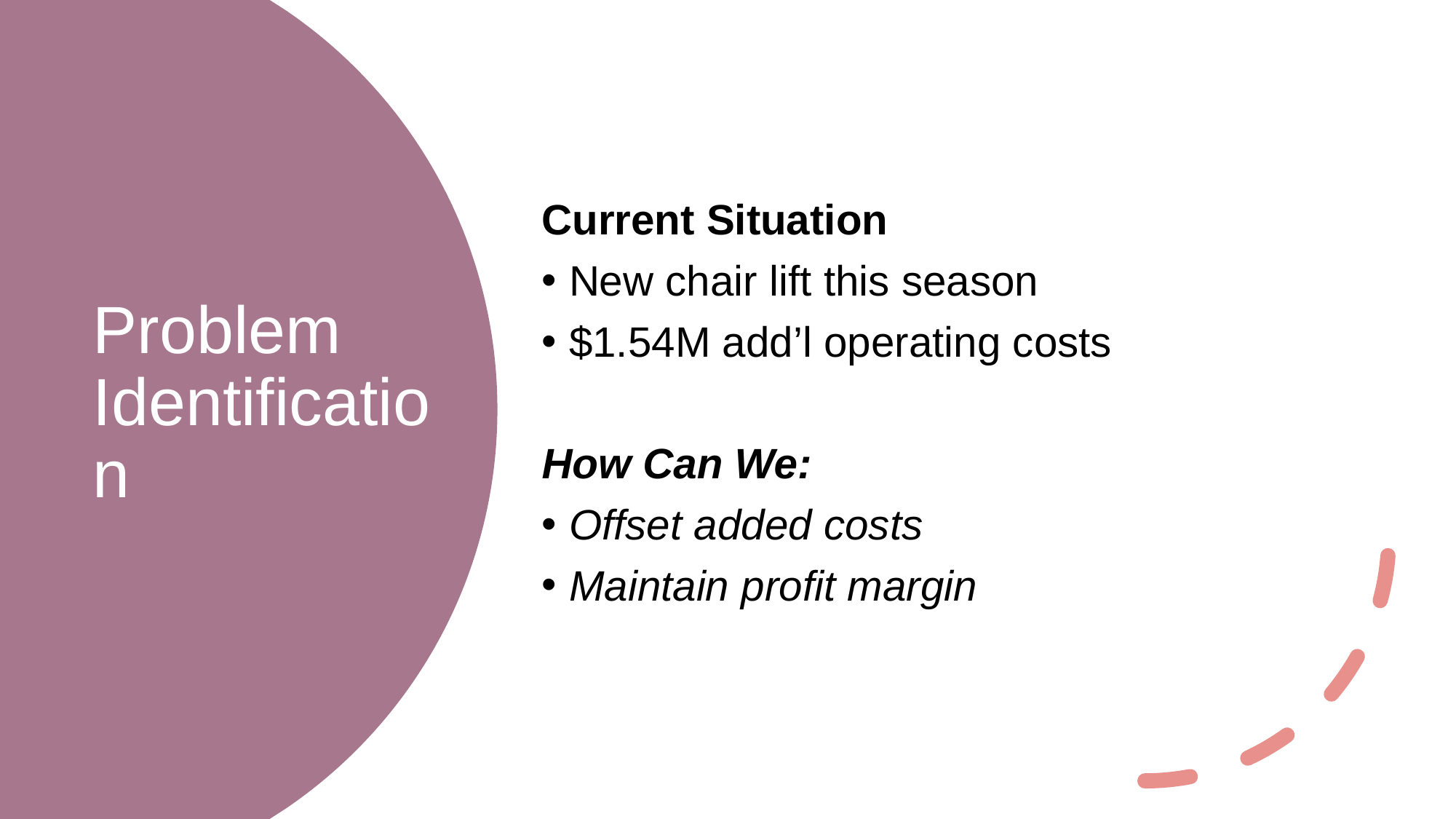

Current Situation
New chair lift this season
$1.54M add’l operating costs

How Can We:
Offset added costs
Maintain profit margin
# Problem Identification